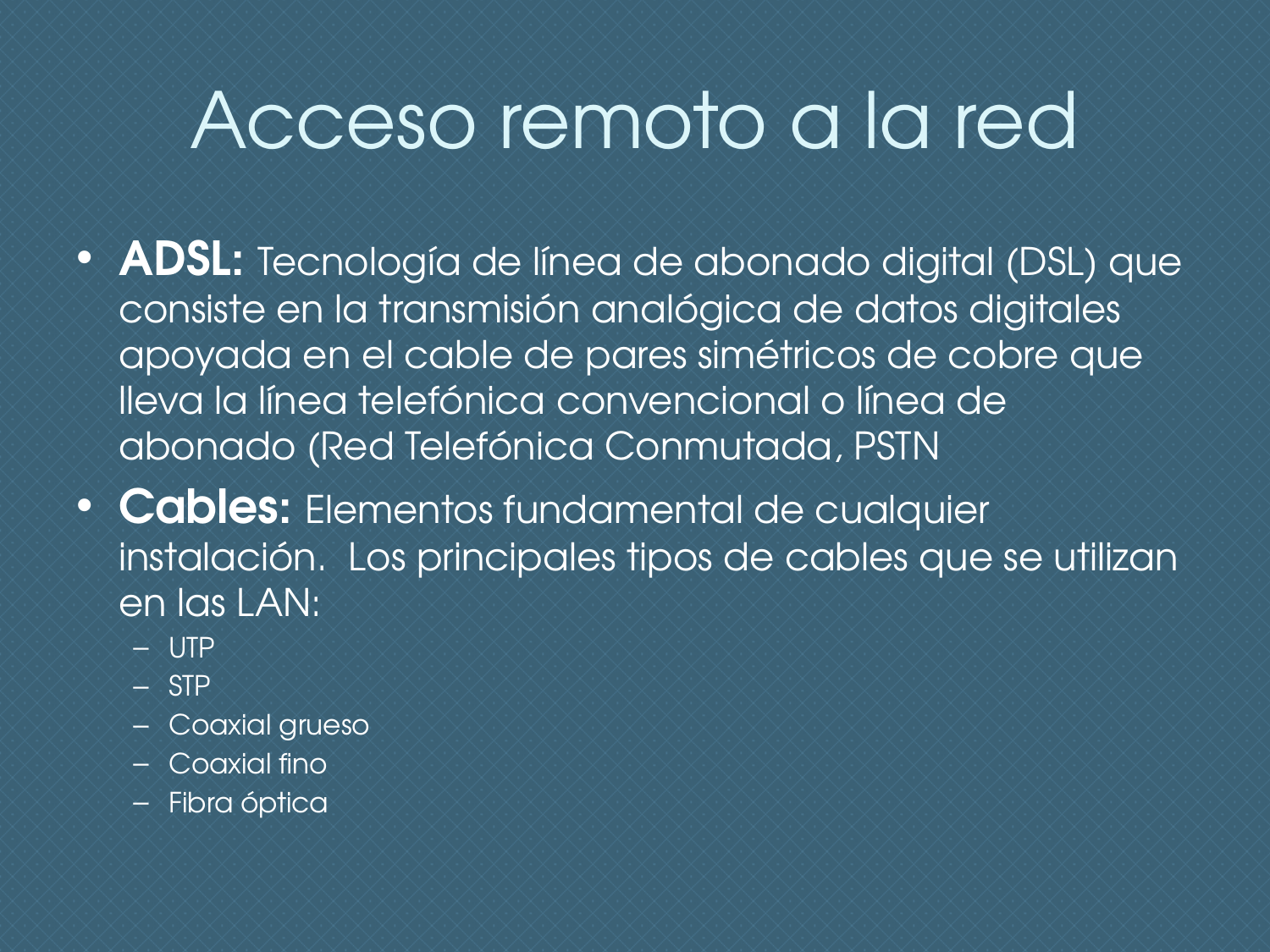

# Acceso remoto a la red
ADSL: Tecnología de línea de abonado digital (DSL) que consiste en la transmisión analógica de datos digitales apoyada en el cable de pares simétricos de cobre que lleva la línea telefónica convencional o línea de abonado (Red Telefónica Conmutada, PSTN
Cables: Elementos fundamental de cualquier instalación.  Los principales tipos de cables que se utilizan en las LAN:
UTP
STP
Coaxial grueso
Coaxial fino
Fibra óptica